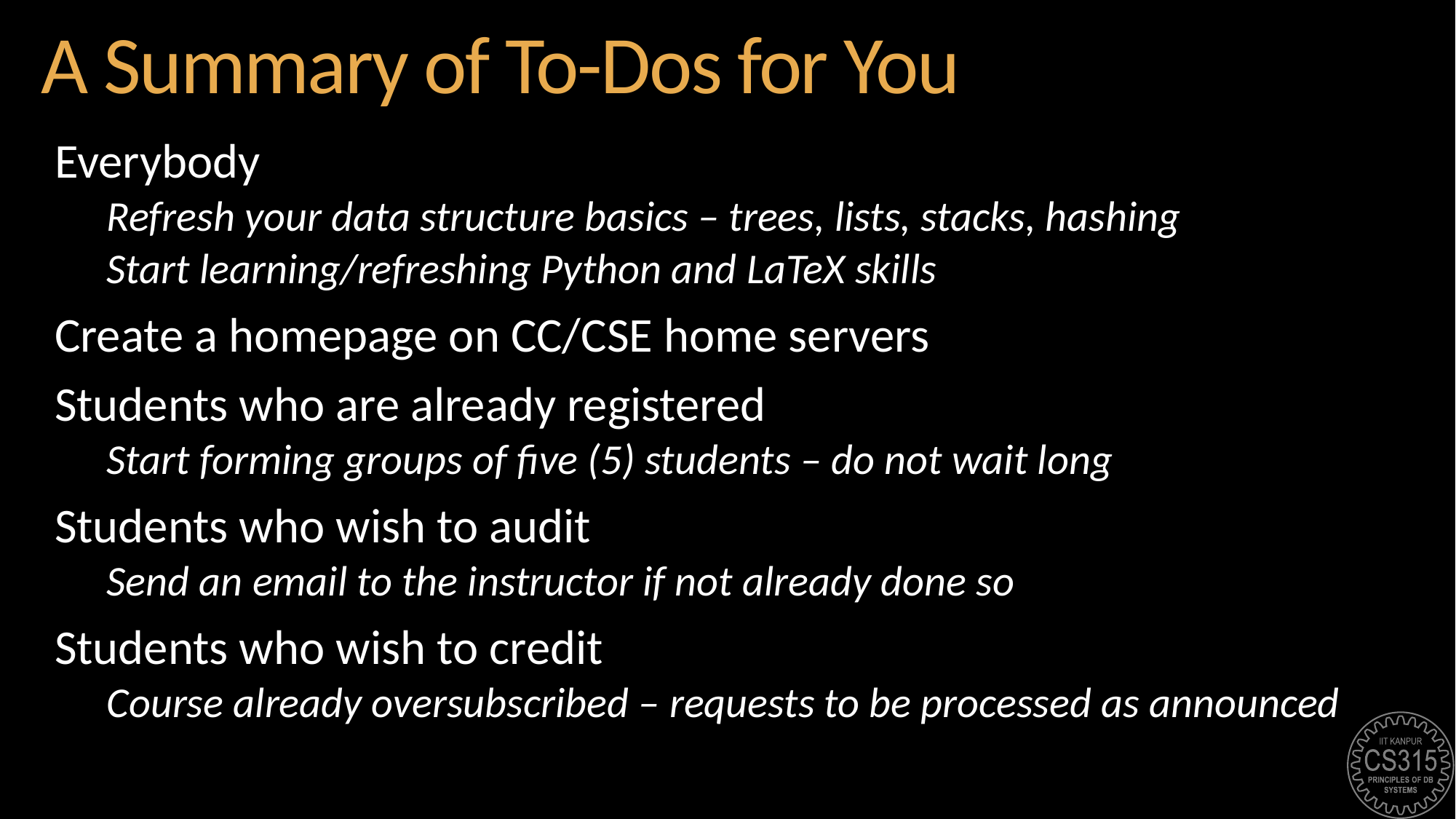

# A Summary of To-Dos for You
Everybody
Refresh your data structure basics – trees, lists, stacks, hashing
Start learning/refreshing Python and LaTeX skills
Create a homepage on CC/CSE home servers
Students who are already registered
Start forming groups of five (5) students – do not wait long
Students who wish to audit
Send an email to the instructor if not already done so
Students who wish to credit
Course already oversubscribed – requests to be processed as announced